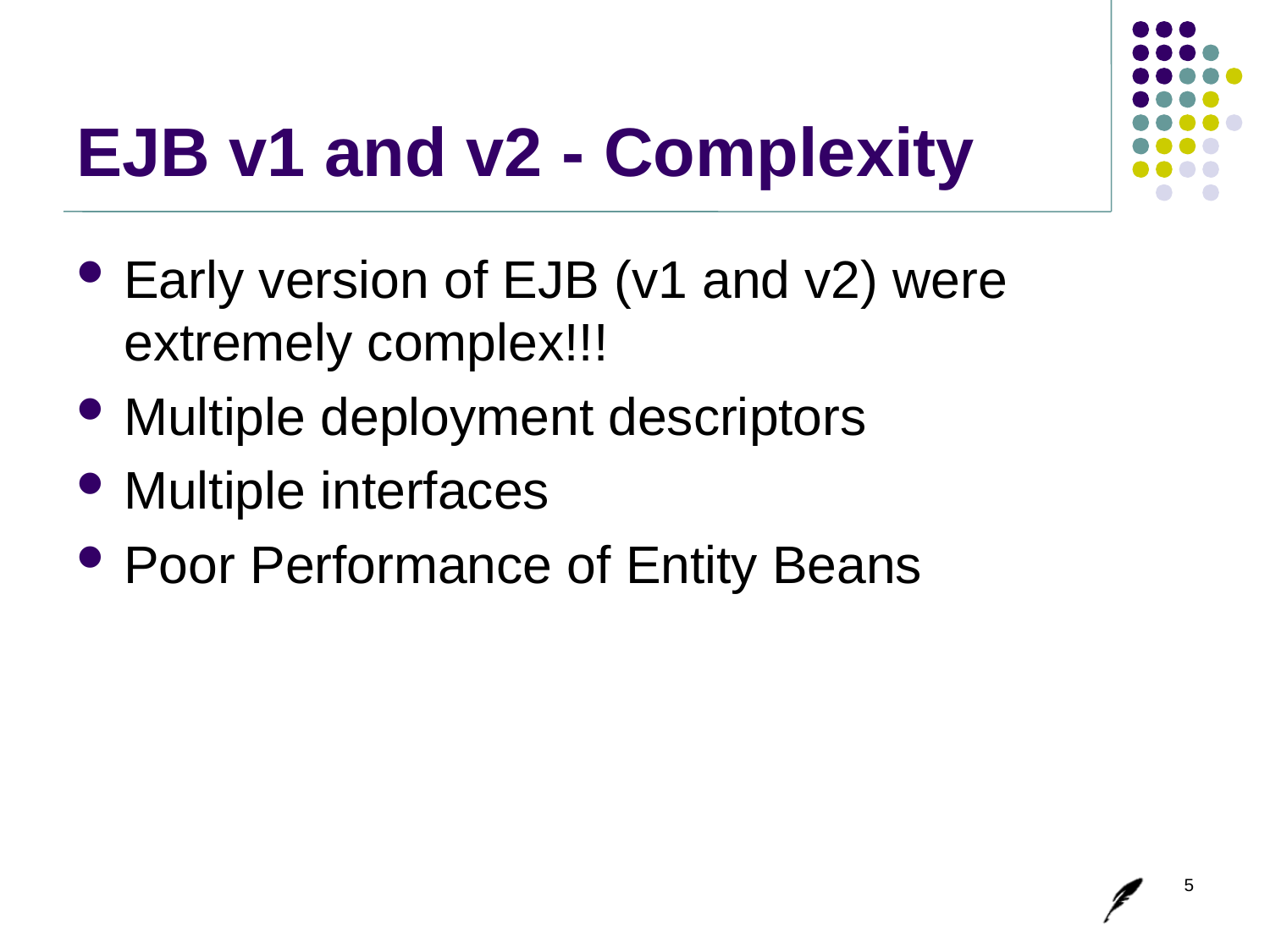

# EJB v1 and v2 - Complexity
Early version of EJB (v1 and v2) were extremely complex!!!
Multiple deployment descriptors
Multiple interfaces
Poor Performance of Entity Beans
5